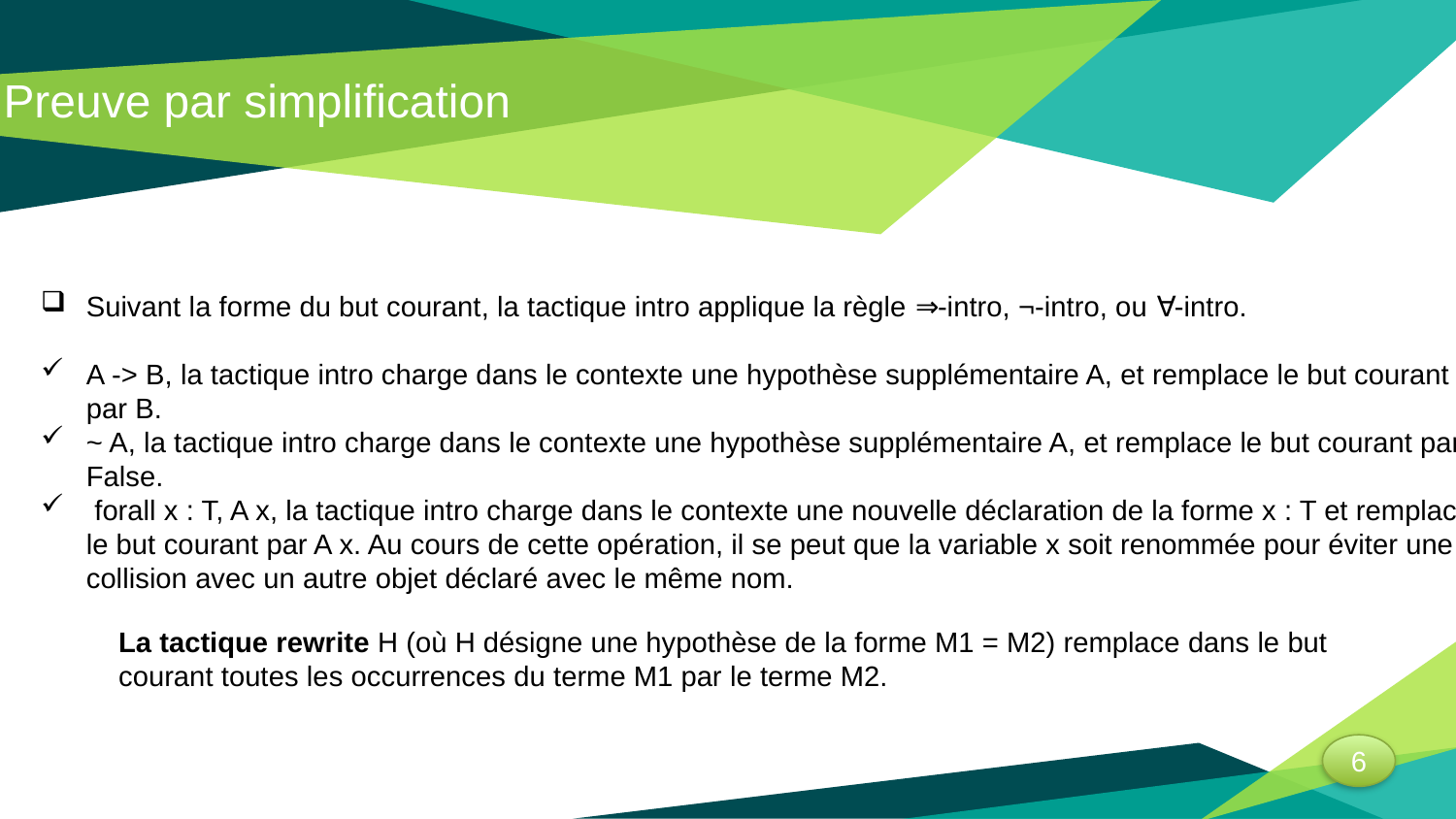

# Preuve par simplification
Suivant la forme du but courant, la tactique intro applique la règle ⇒-intro, ¬-intro, ou ∀-intro.

A -> B, la tactique intro charge dans le contexte une hypothèse supplémentaire A, et remplace le but courant par B.
~ A, la tactique intro charge dans le contexte une hypothèse supplémentaire A, et remplace le but courant par False.
 forall x : T, A x, la tactique intro charge dans le contexte une nouvelle déclaration de la forme x : T et remplace le but courant par A x. Au cours de cette opération, il se peut que la variable x soit renommée pour éviter une collision avec un autre objet déclaré avec le même nom.
La tactique rewrite H (où H désigne une hypothèse de la forme M1 = M2) remplace dans le but courant toutes les occurrences du terme M1 par le terme M2.
6